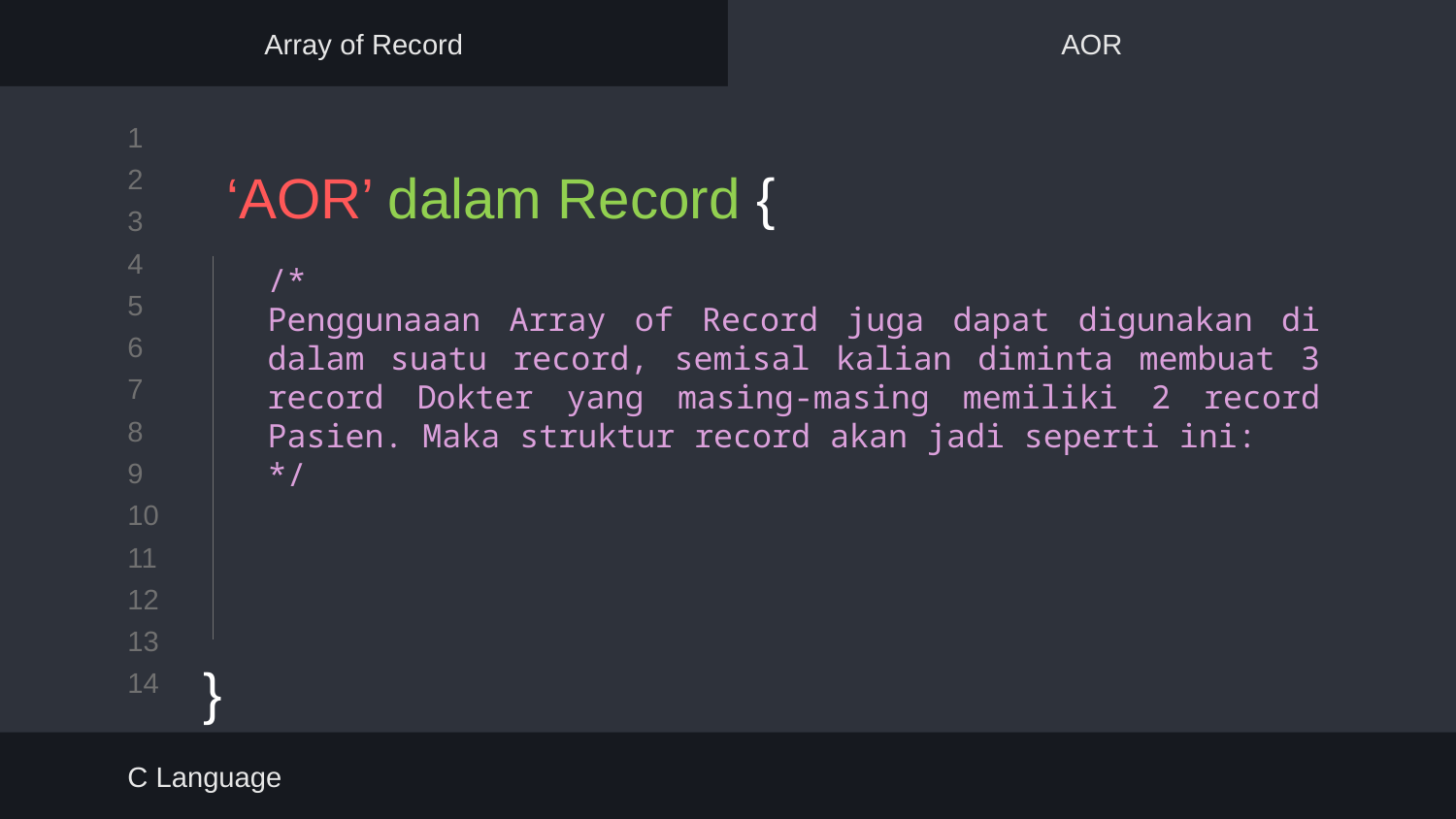

Array of Record
AOR
‘AOR’ dalam Record {
/*
Penggunaaan Array of Record juga dapat digunakan di dalam suatu record, semisal kalian diminta membuat 3 record Dokter yang masing-masing memiliki 2 record Pasien. Maka struktur record akan jadi seperti ini:
*/
}
C Language